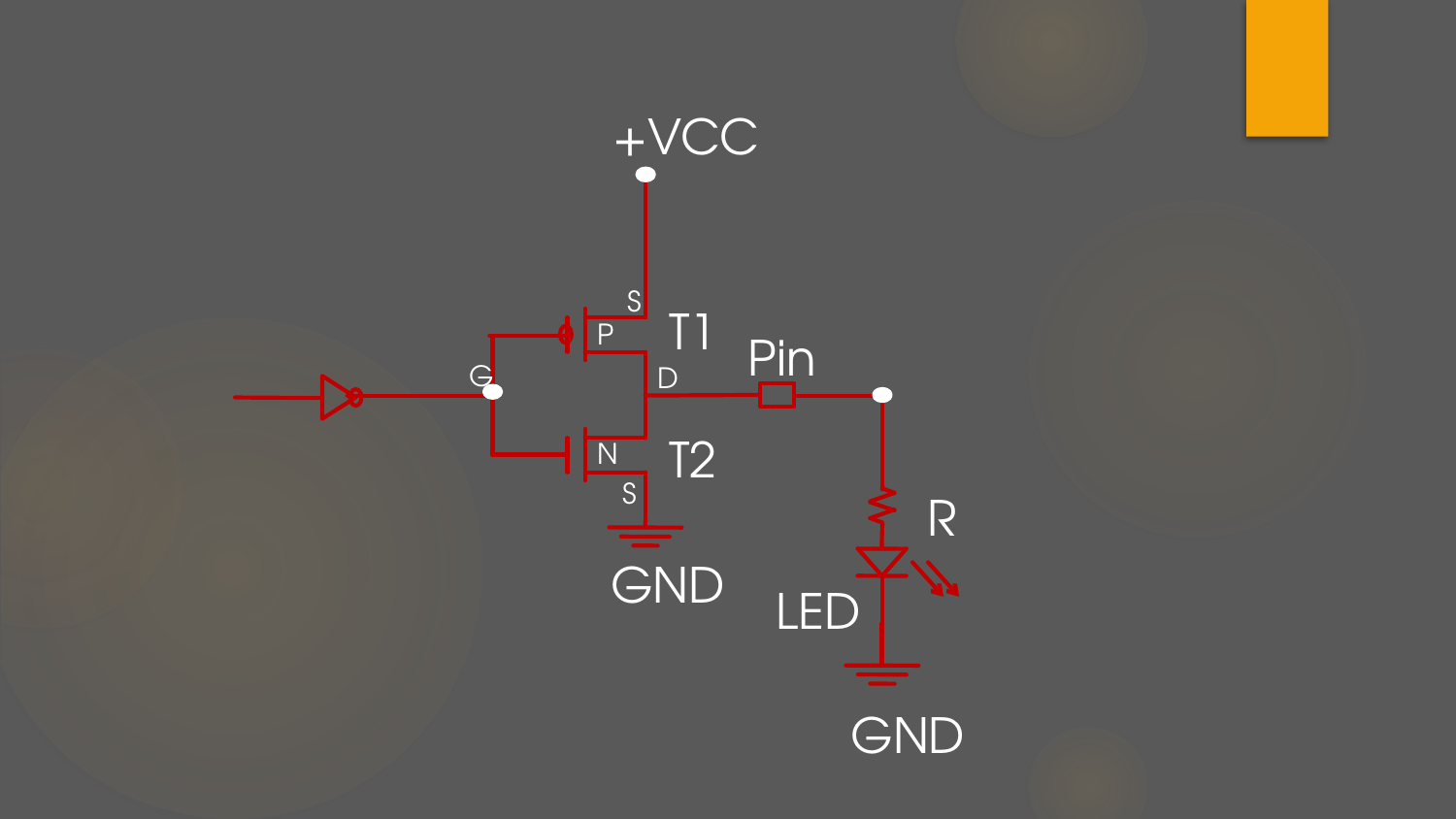

+VCC

S
T1
P
Pin

G
D

T2
N
S
R
GND
LED
GND